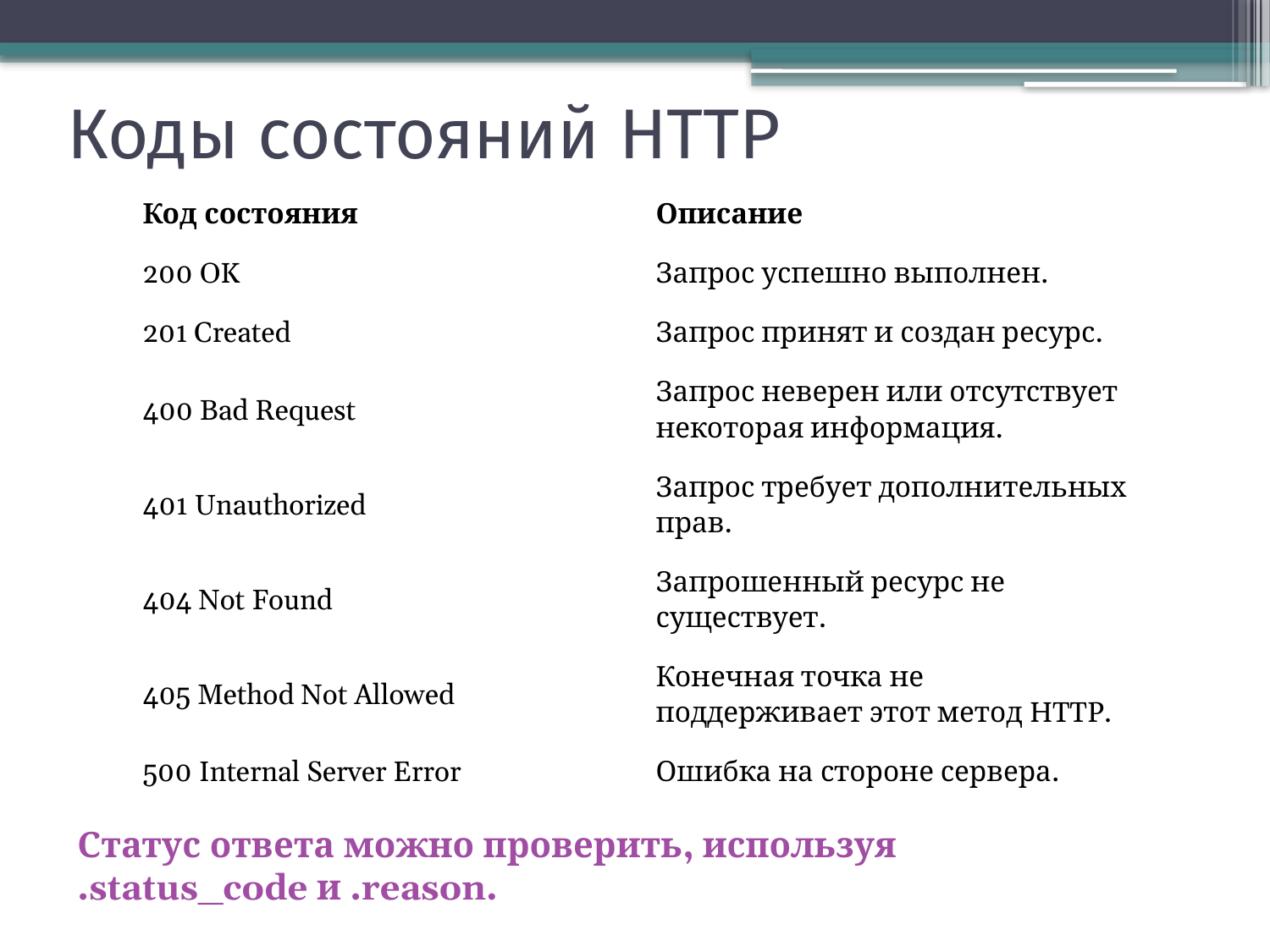

# Коды состояний HTTP
| Код состояния | Описание |
| --- | --- |
| 200 OK | Запрос успешно выполнен. |
| 201 Created | Запрос принят и создан ресурс. |
| 400 Bad Request | Запрос неверен или отсутствует некоторая информация. |
| 401 Unauthorized | Запрос требует дополнительных прав. |
| 404 Not Found | Запрошенный ресурс не существует. |
| 405 Method Not Allowed | Конечная точка не поддерживает этот метод HTTP. |
| 500 Internal Server Error | Ошибка на стороне сервера. |
Статус ответа можно проверить, используя
.status_code и .reason.